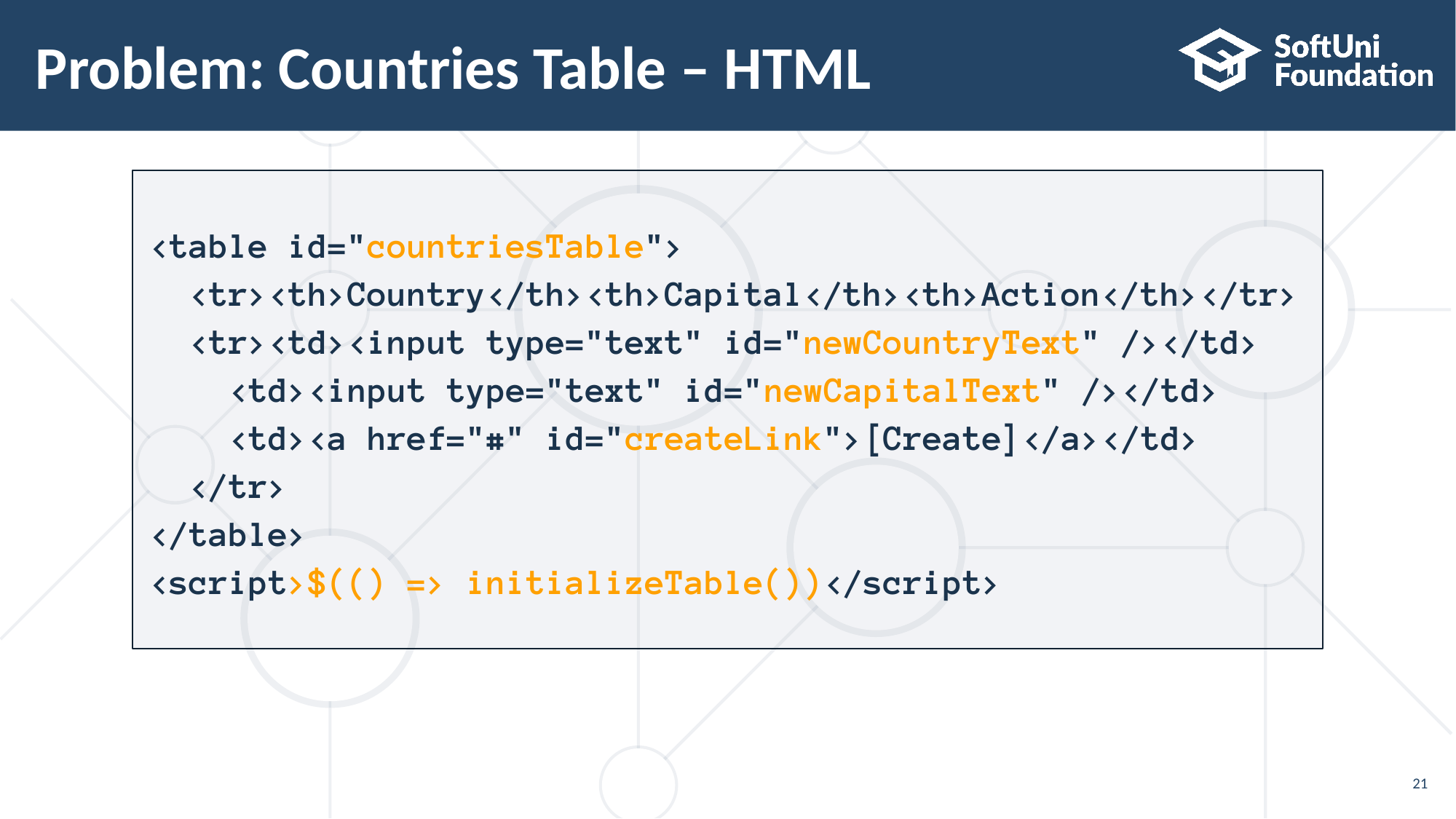

# Problem: Countries Table – HTML
<table id="countriesTable">
  <tr><th>Country</th><th>Capital</th><th>Action</th></tr>
  <tr><td><input type="text" id="newCountryText" /></td>
    <td><input type="text" id="newCapitalText" /></td>
    <td><a href="#" id="createLink">[Create]</a></td>
  </tr>
</table>
<script>$(() => initializeTable())</script>
21